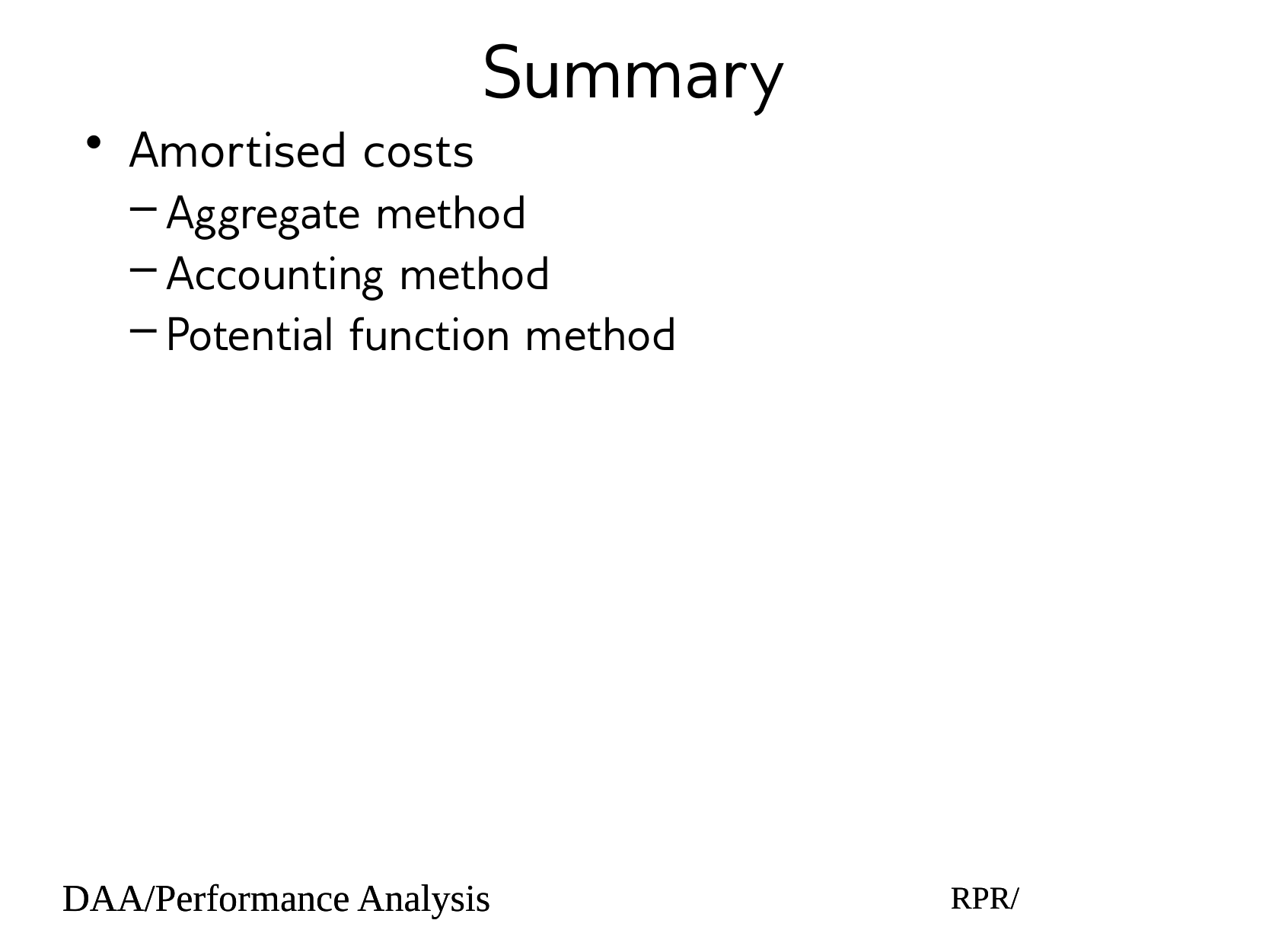

# Summary
Amortised costs
Aggregate method
Accounting method
Potential function method
DAA/Performance Analysis
RPR/
16